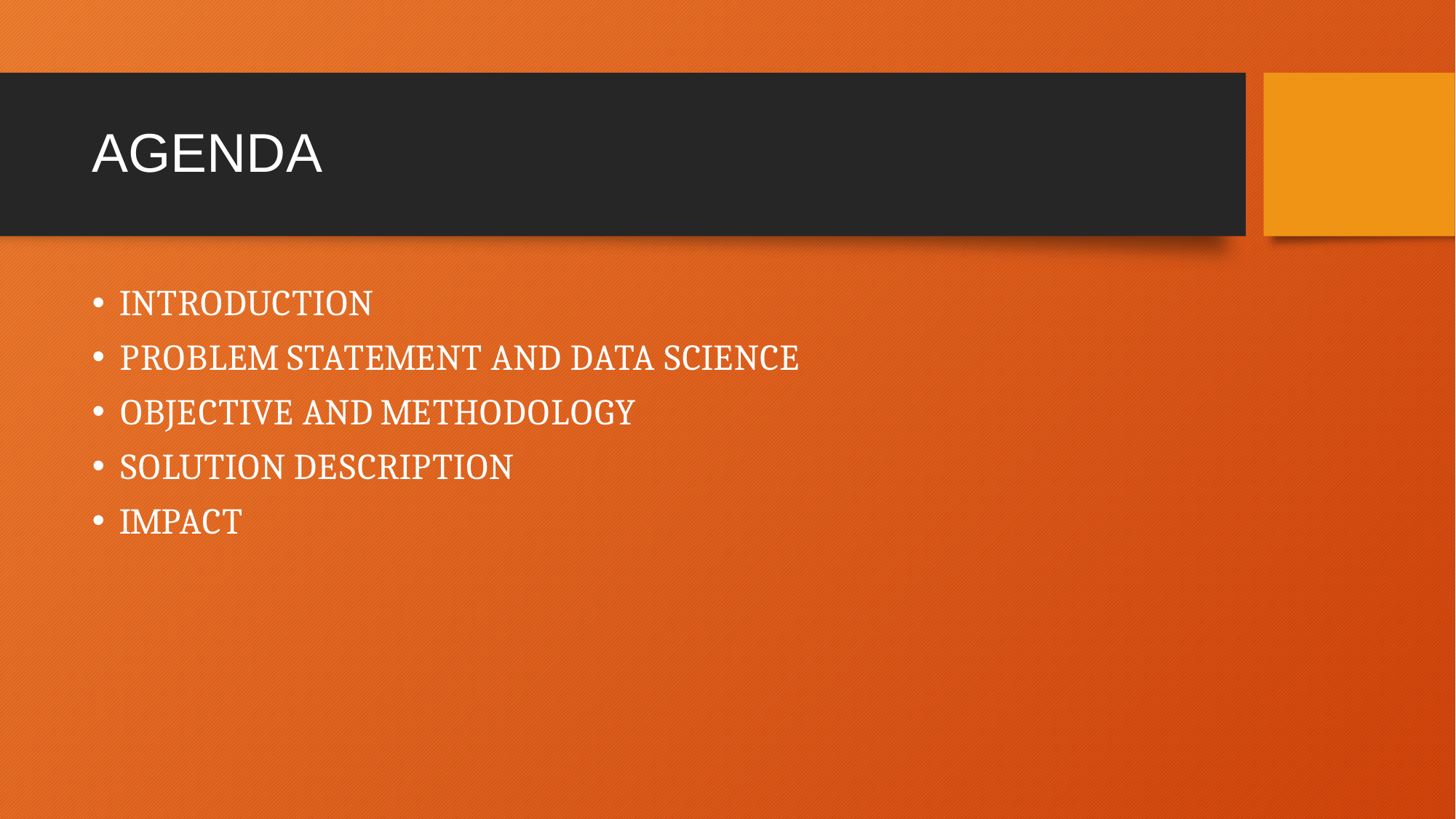

# AGENDA
INTRODUCTION
PROBLEM STATEMENT AND DATA SCIENCE
OBJECTIVE AND METHODOLOGY
SOLUTION DESCRIPTION
IMPACT